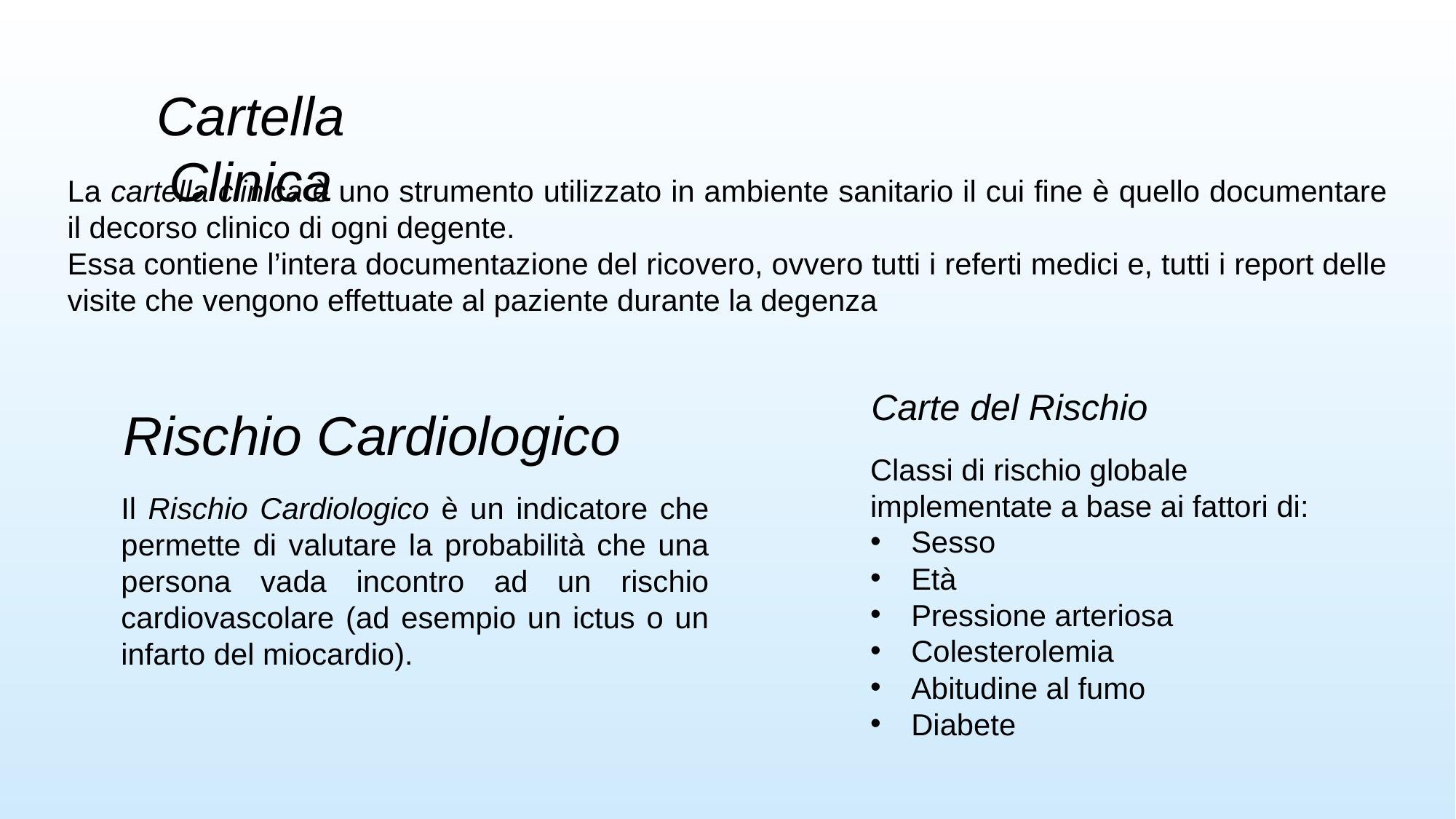

Cartella Clinica
La cartella clinica è uno strumento utilizzato in ambiente sanitario il cui fine è quello documentare il decorso clinico di ogni degente.
Essa contiene l’intera documentazione del ricovero, ovvero tutti i referti medici e, tutti i report delle visite che vengono effettuate al paziente durante la degenza
Carte del Rischio
Rischio Cardiologico
Classi di rischio globale implementate a base ai fattori di:
Sesso
Età
Pressione arteriosa
Colesterolemia
Abitudine al fumo
Diabete
Il Rischio Cardiologico è un indicatore che permette di valutare la probabilità che una persona vada incontro ad un rischio cardiovascolare (ad esempio un ictus o un infarto del miocardio).